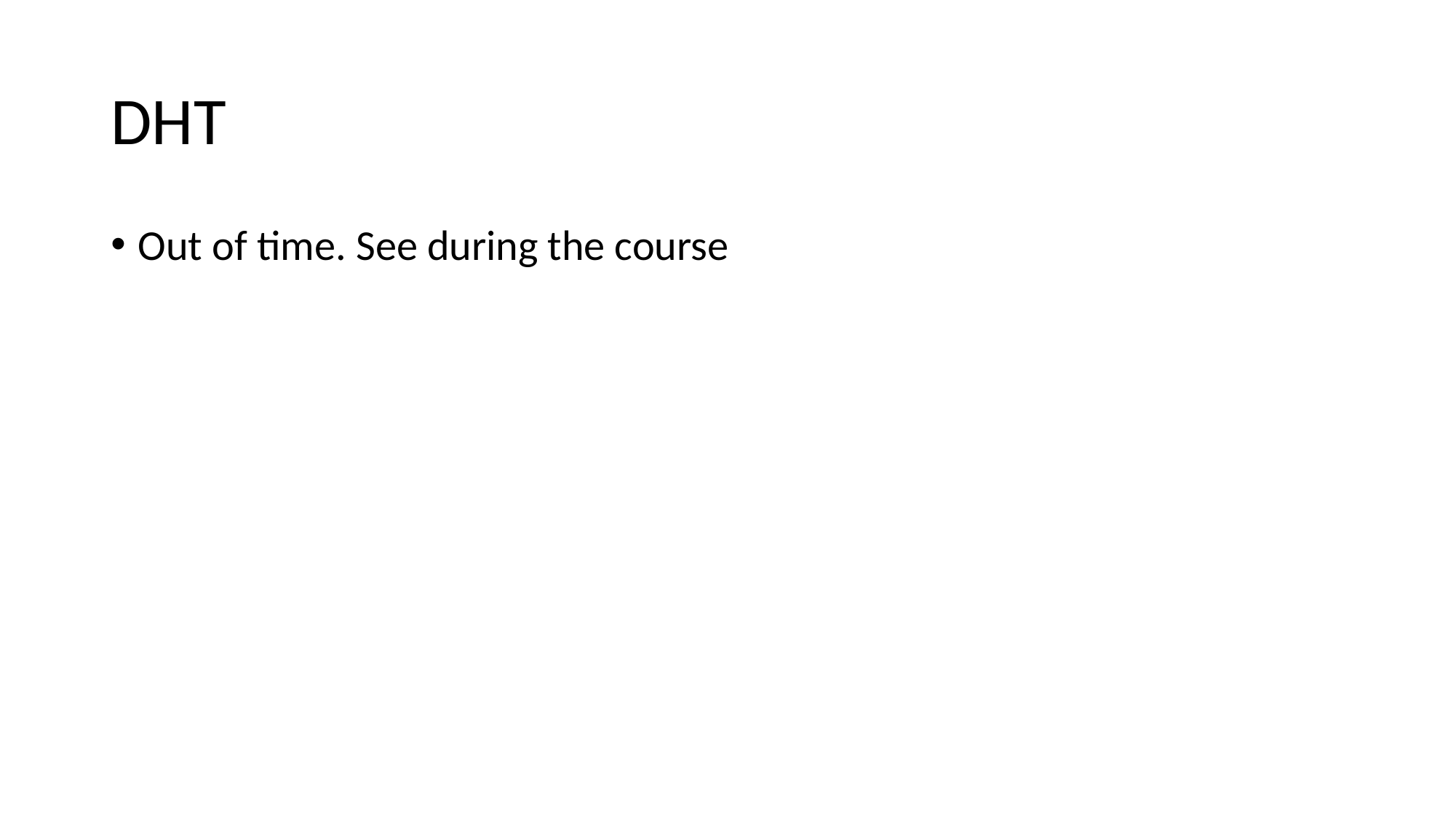

# DHT
Out of time. See during the course